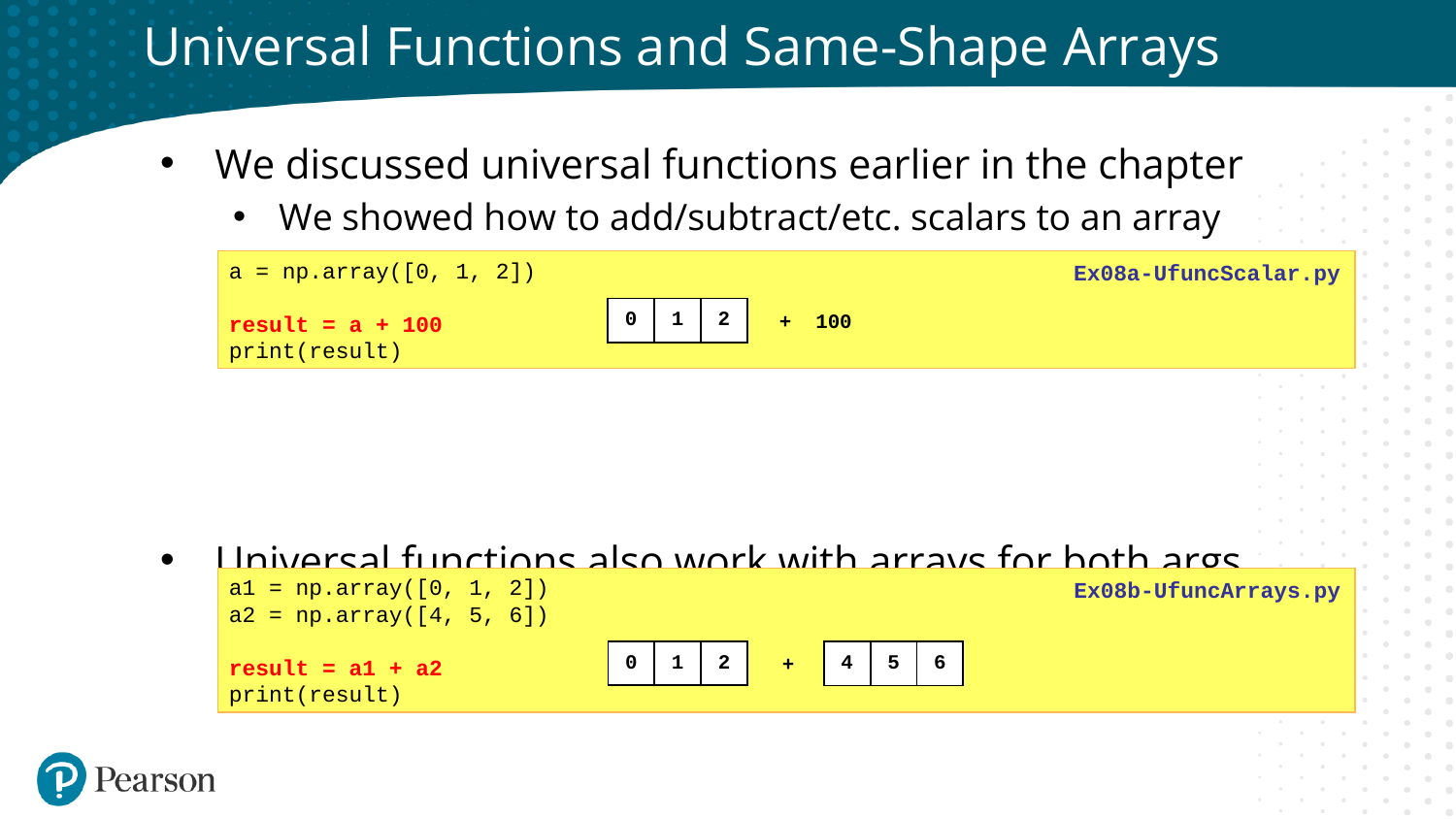

# Universal Functions and Same-Shape Arrays
We discussed universal functions earlier in the chapter
We showed how to add/subtract/etc. scalars to an array

Universal functions also work with arrays for both args
In this example, the arrays are the same shape (3,)

a = np.array([0, 1, 2])

result = a + 100
print(result)
Ex08a-UfuncScalar.py
| 0 | 1 | 2 |
| --- | --- | --- |
+  100
a1 = np.array([0, 1, 2])
a2 = np.array([4, 5, 6])

result = a1 + a2
print(result)
Ex08b-UfuncArrays.py
| 0 | 1 | 2 |
| --- | --- | --- |
| 4 | 5 | 6 |
| --- | --- | --- |
+